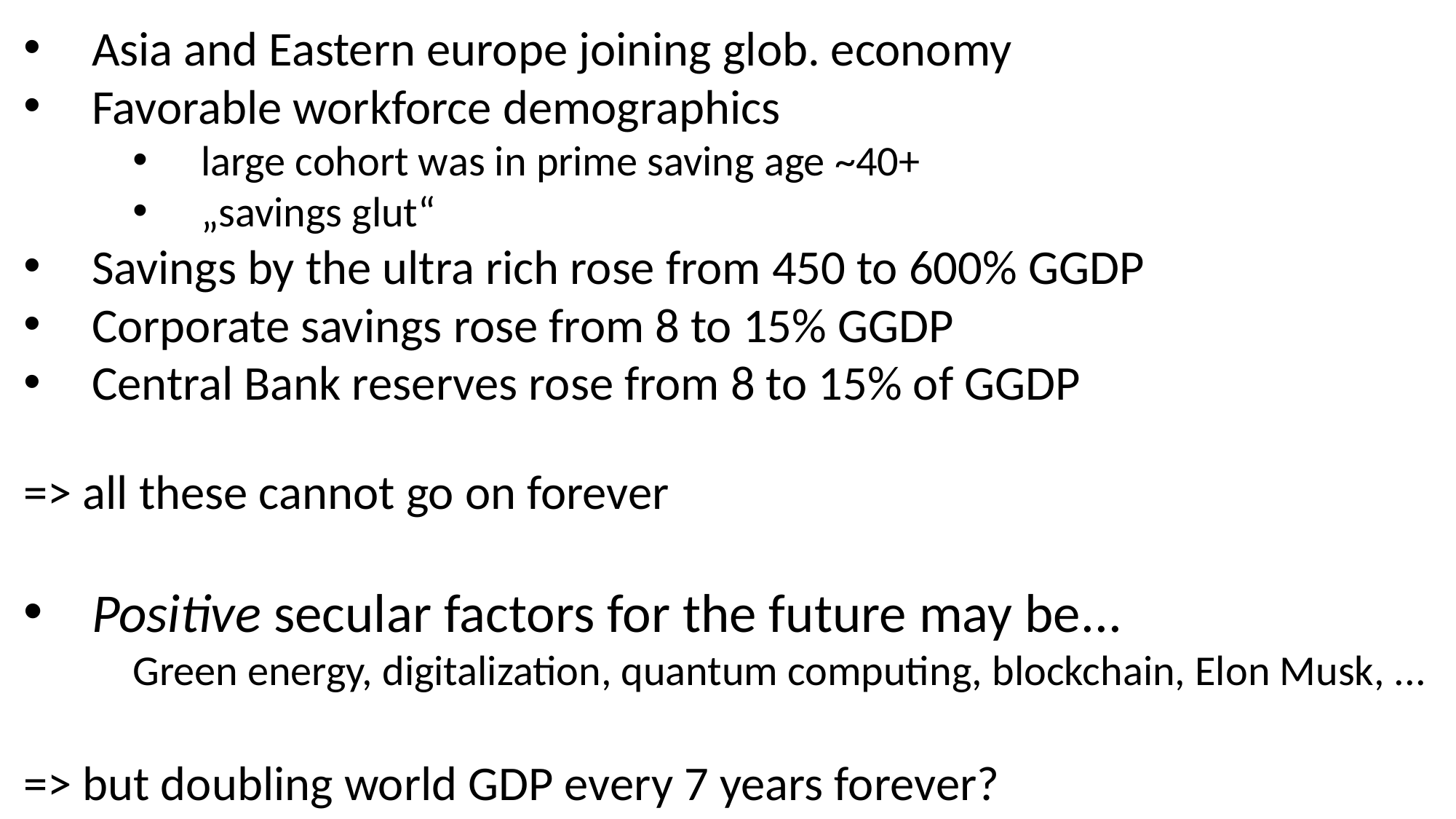

Asia and Eastern europe joining glob. economy
Favorable workforce demographics
large cohort was in prime saving age ~40+
„savings glut“
Savings by the ultra rich rose from 450 to 600% GGDP
Corporate savings rose from 8 to 15% GGDP
Central Bank reserves rose from 8 to 15% of GGDP
=> all these cannot go on forever
Positive secular factors for the future may be...
Green energy, digitalization, quantum computing, blockchain, Elon Musk, ...
=> but doubling world GDP every 7 years forever?